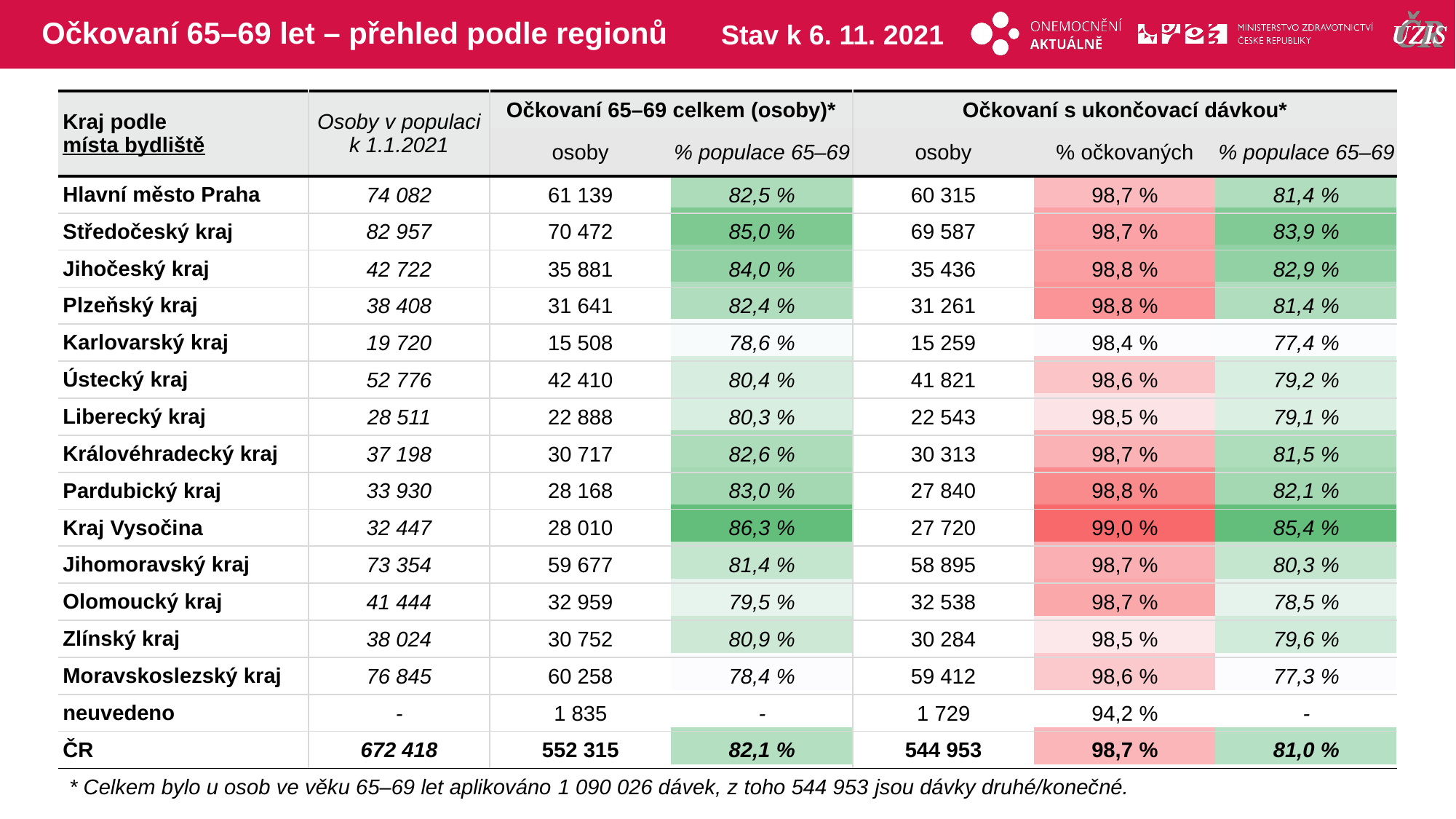

# Očkovaní 65–69 let – přehled podle regionů
Stav k 6. 11. 2021
| Kraj podle místa bydliště | Osoby v populaci k 1.1.2021 | Očkovaní 65–69 celkem (osoby)\* |  | Očkovaní s ukončovací dávkou\* |  |  |
| --- | --- | --- | --- | --- | --- | --- |
|  |  | osoby | % populace 65–69 | osoby | % očkovaných | % populace 65–69 |
| Hlavní město Praha | 74 082 | 61 139 | 82,5 % | 60 315 | 98,7 % | 81,4 % |
| Středočeský kraj | 82 957 | 70 472 | 85,0 % | 69 587 | 98,7 % | 83,9 % |
| Jihočeský kraj | 42 722 | 35 881 | 84,0 % | 35 436 | 98,8 % | 82,9 % |
| Plzeňský kraj | 38 408 | 31 641 | 82,4 % | 31 261 | 98,8 % | 81,4 % |
| Karlovarský kraj | 19 720 | 15 508 | 78,6 % | 15 259 | 98,4 % | 77,4 % |
| Ústecký kraj | 52 776 | 42 410 | 80,4 % | 41 821 | 98,6 % | 79,2 % |
| Liberecký kraj | 28 511 | 22 888 | 80,3 % | 22 543 | 98,5 % | 79,1 % |
| Královéhradecký kraj | 37 198 | 30 717 | 82,6 % | 30 313 | 98,7 % | 81,5 % |
| Pardubický kraj | 33 930 | 28 168 | 83,0 % | 27 840 | 98,8 % | 82,1 % |
| Kraj Vysočina | 32 447 | 28 010 | 86,3 % | 27 720 | 99,0 % | 85,4 % |
| Jihomoravský kraj | 73 354 | 59 677 | 81,4 % | 58 895 | 98,7 % | 80,3 % |
| Olomoucký kraj | 41 444 | 32 959 | 79,5 % | 32 538 | 98,7 % | 78,5 % |
| Zlínský kraj | 38 024 | 30 752 | 80,9 % | 30 284 | 98,5 % | 79,6 % |
| Moravskoslezský kraj | 76 845 | 60 258 | 78,4 % | 59 412 | 98,6 % | 77,3 % |
| neuvedeno | - | 1 835 | - | 1 729 | 94,2 % | - |
| ČR | 672 418 | 552 315 | 82,1 % | 544 953 | 98,7 % | 81,0 % |
|  |  |  |  |  |  |
| --- | --- | --- | --- | --- | --- |
|  |  |  |  |  |  |
|  |  |  |  |  |  |
|  |  |  |  |  |  |
|  |  |  |  |  |  |
|  |  |  |  |  |  |
|  |  |  |  |  |  |
|  |  |  |  |  |  |
|  |  |  |  |  |  |
|  |  |  |  |  |  |
|  |  |  |  |  |  |
|  |  |  |  |  |  |
|  |  |  |  |  |  |
|  |  |  |  |  |  |
|  |  |  |  |  |  |
|  |  |  |  |  |  |
* Celkem bylo u osob ve věku 65–69 let aplikováno 1 090 026 dávek, z toho 544 953 jsou dávky druhé/konečné.